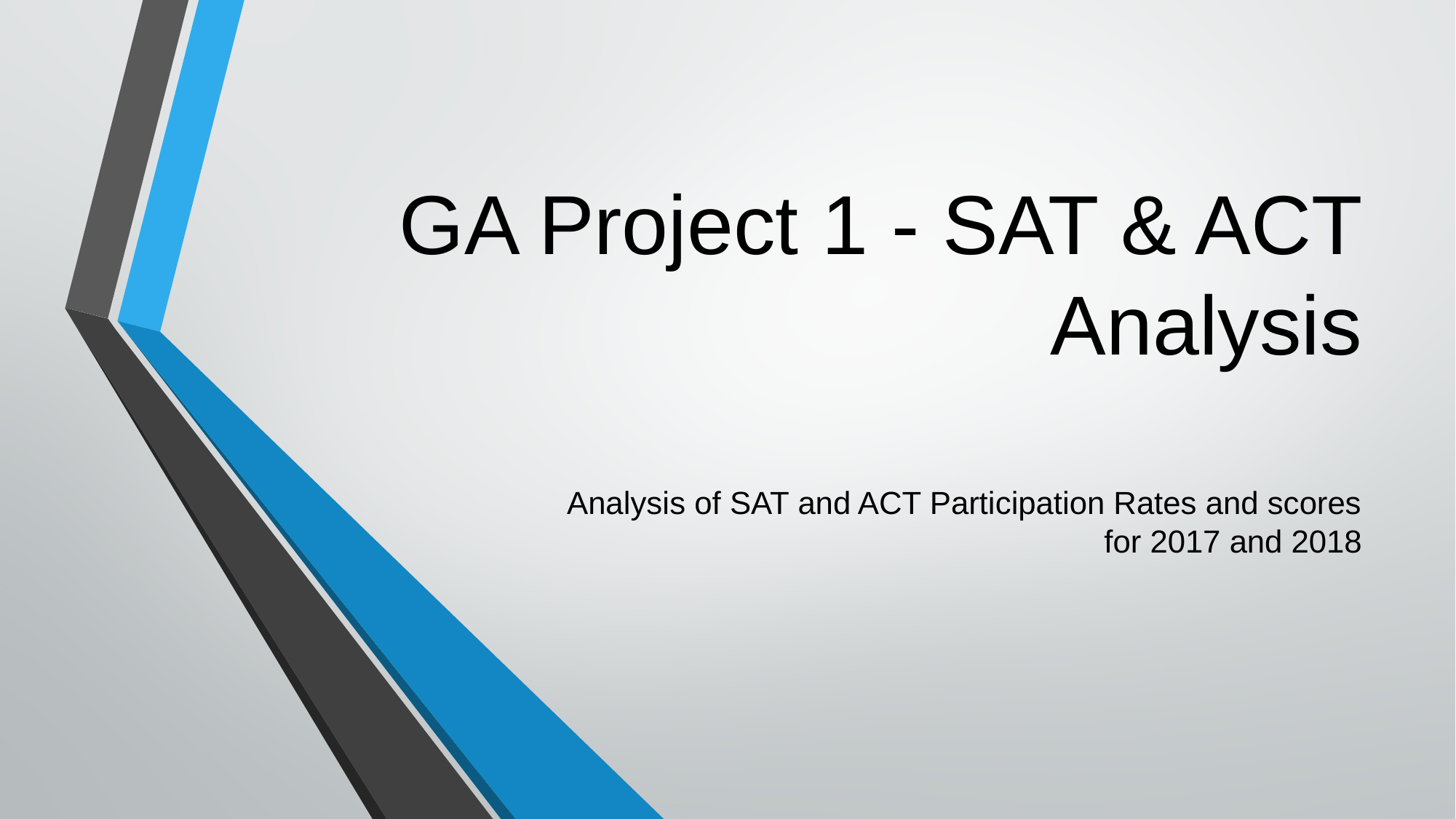

# GA Project 1 - SAT & ACT Analysis
Analysis of SAT and ACT Participation Rates and scores for 2017 and 2018